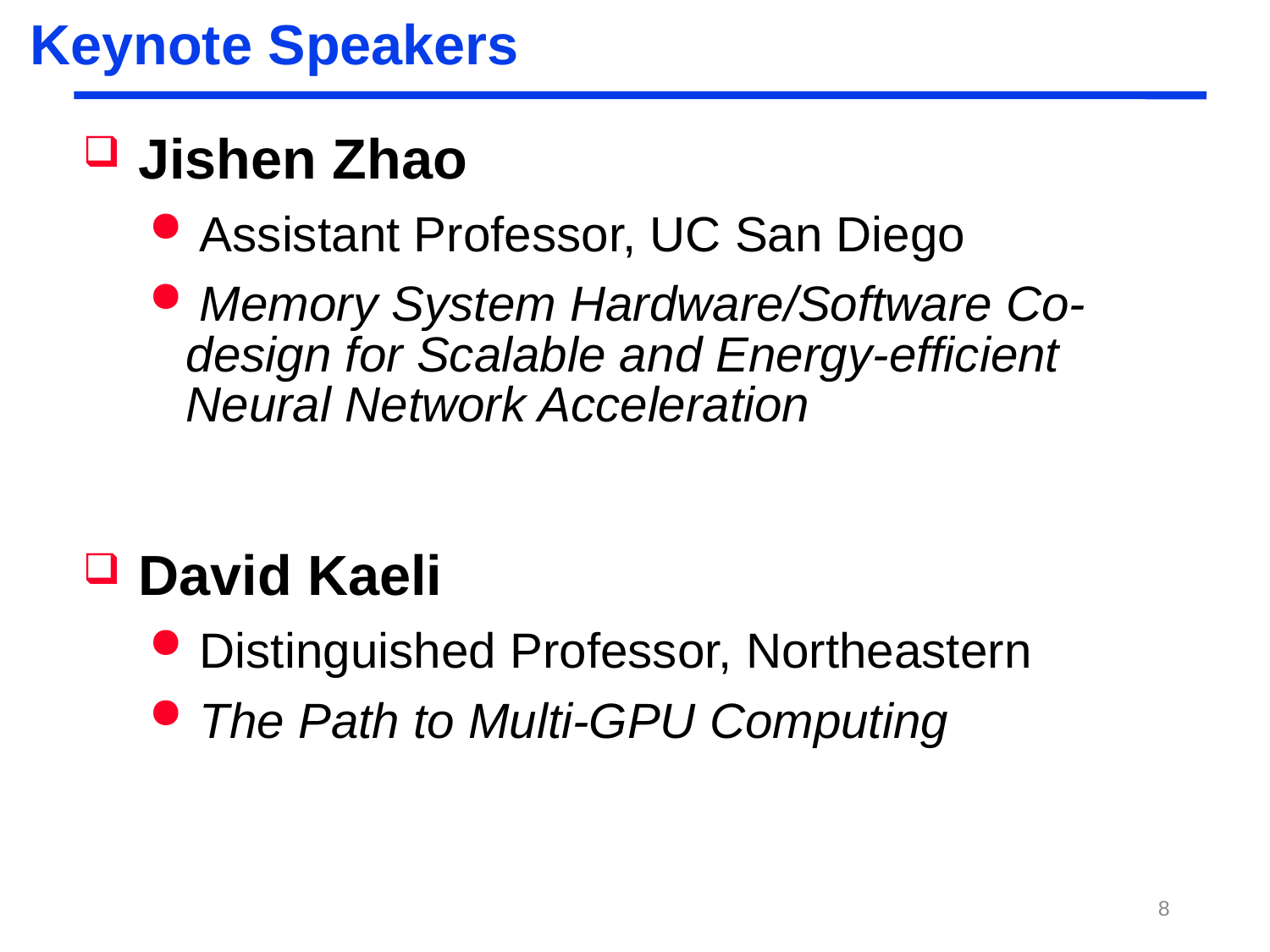

# Keynote Speakers
 Jishen Zhao
 Assistant Professor, UC San Diego
 Memory System Hardware/Software Co-design for Scalable and Energy-efficient Neural Network Acceleration

 David Kaeli
 Distinguished Professor, Northeastern
 The Path to Multi-GPU Computing
8